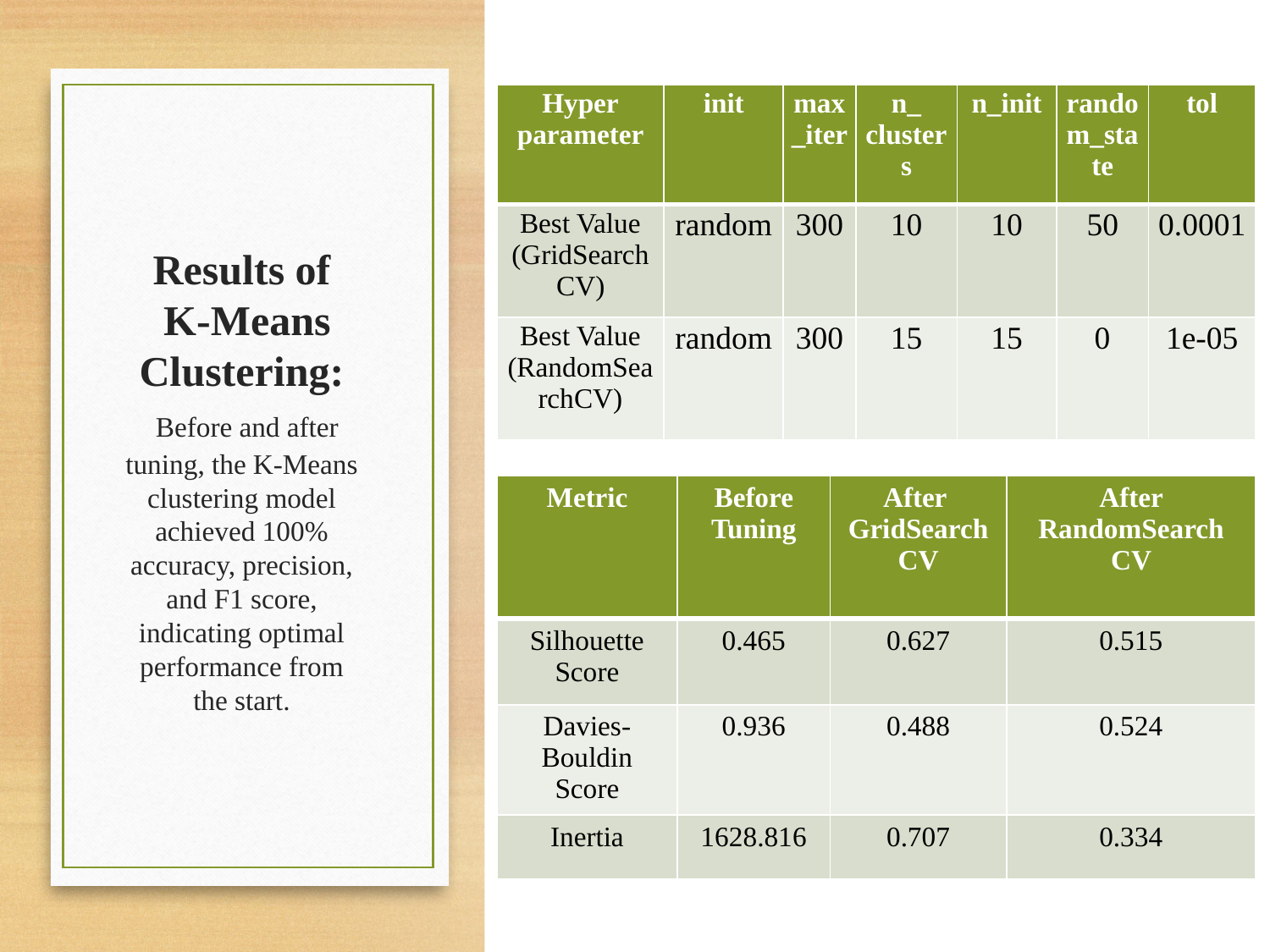

| Hyper parameter | init | max\_iter | n\_ clusters | n\_init | random\_state | tol |
| --- | --- | --- | --- | --- | --- | --- |
| Best Value (GridSearchCV) | random | 300 | 10 | 10 | 50 | 0.0001 |
| Best Value (RandomSearchCV) | random | 300 | 15 | 15 | 0 | 1e-05 |
# Results of K-Means Clustering: Before and after tuning, the K-Means clustering model achieved 100% accuracy, precision, and F1 score, indicating optimal performance from the start.
| Metric | Before Tuning | After GridSearchCV | After RandomSearch CV |
| --- | --- | --- | --- |
| Silhouette Score | 0.465 | 0.627 | 0.515 |
| Davies-Bouldin Score | 0.936 | 0.488 | 0.524 |
| Inertia | 1628.816 | 0.707 | 0.334 |